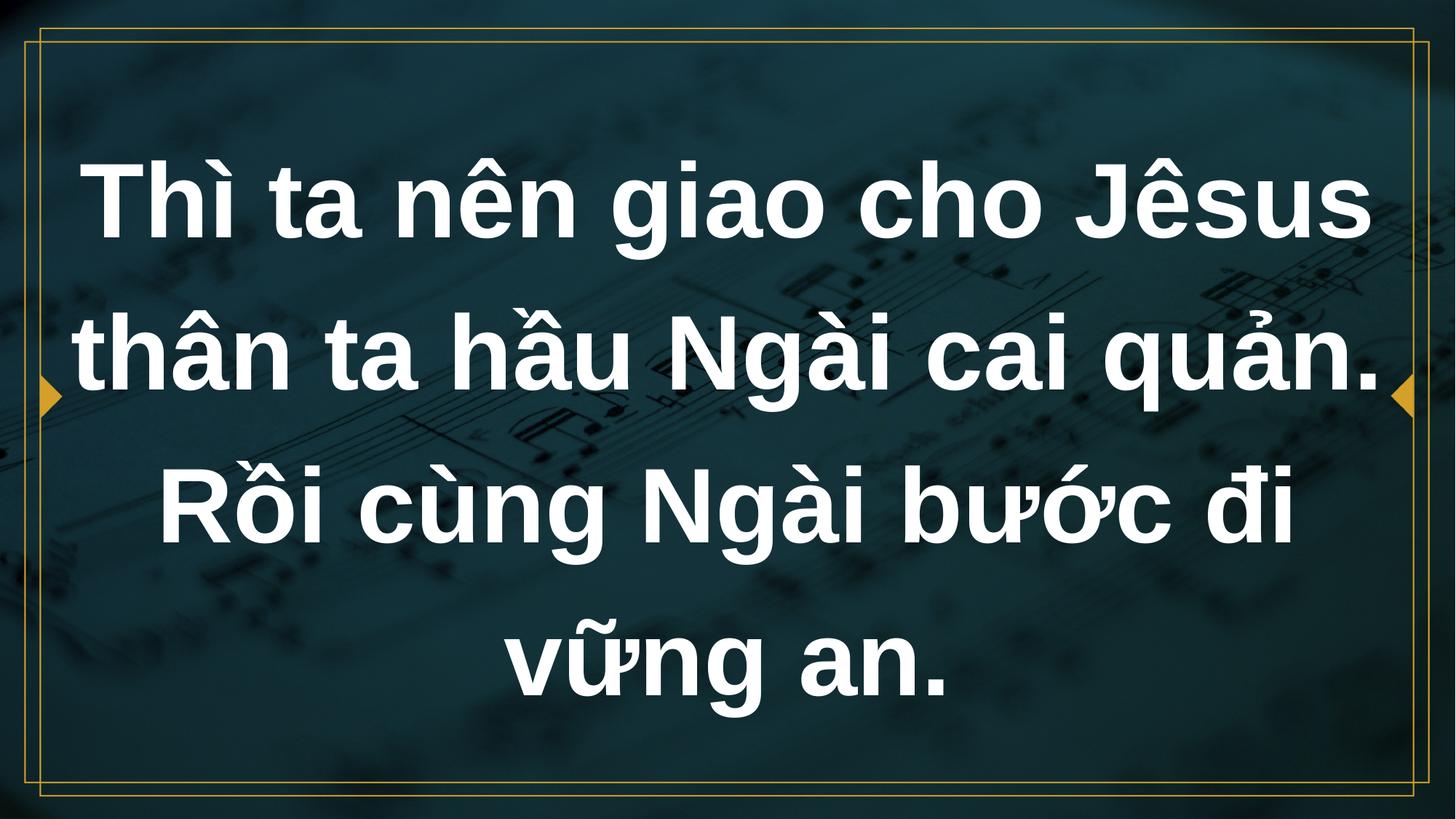

# Thì ta nên giao cho Jêsus thân ta hầu Ngài cai quản. Rồi cùng Ngài bước đi vững an.